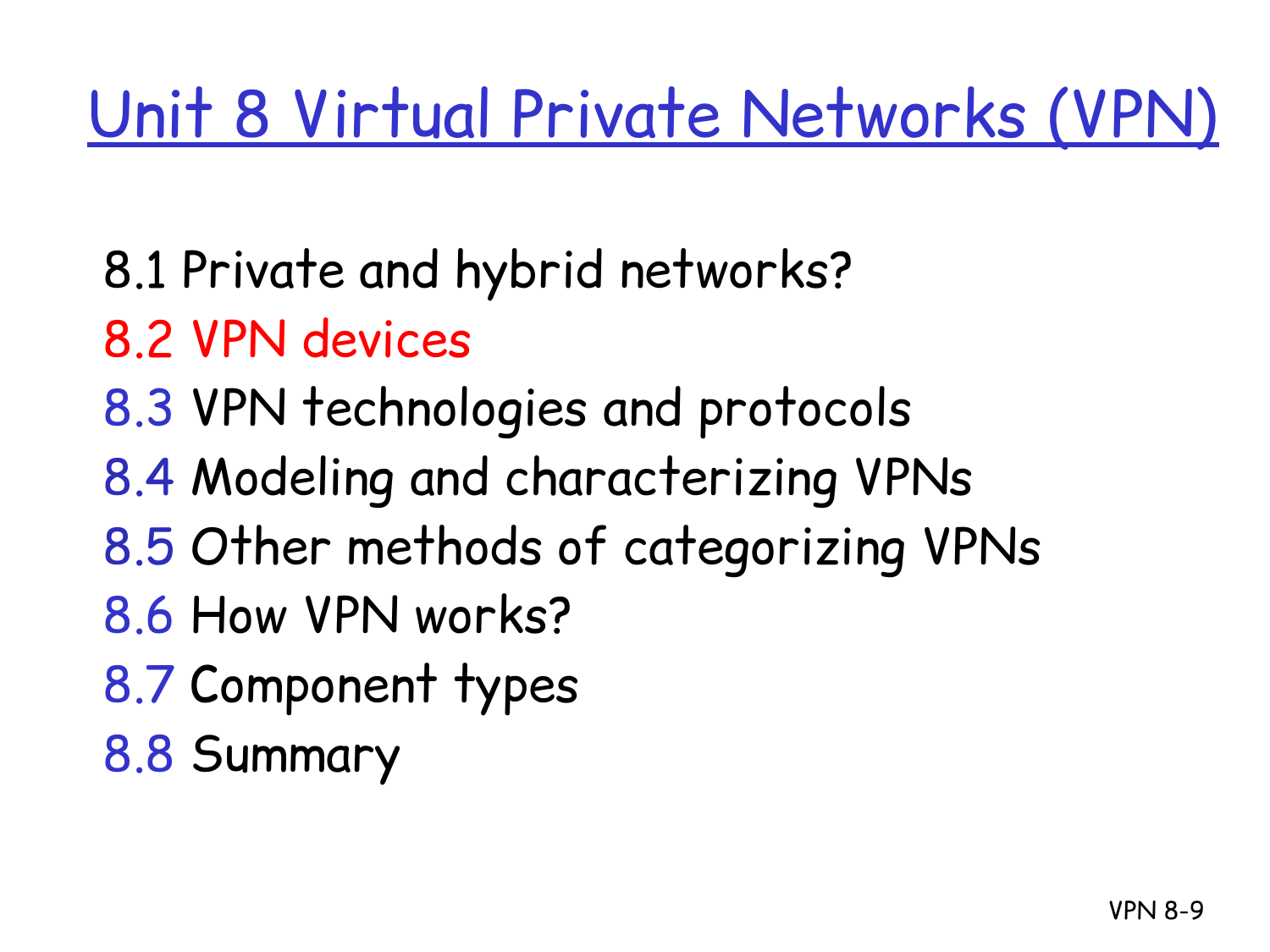

# Unit 8 Virtual Private Networks (VPN)
8.1 Private and hybrid networks?
8.2 VPN devices
8.3 VPN technologies and protocols
8.4 Modeling and characterizing VPNs
8.5 Other methods of categorizing VPNs
8.6 How VPN works?
8.7 Component types
8.8 Summary
VPN 8-9